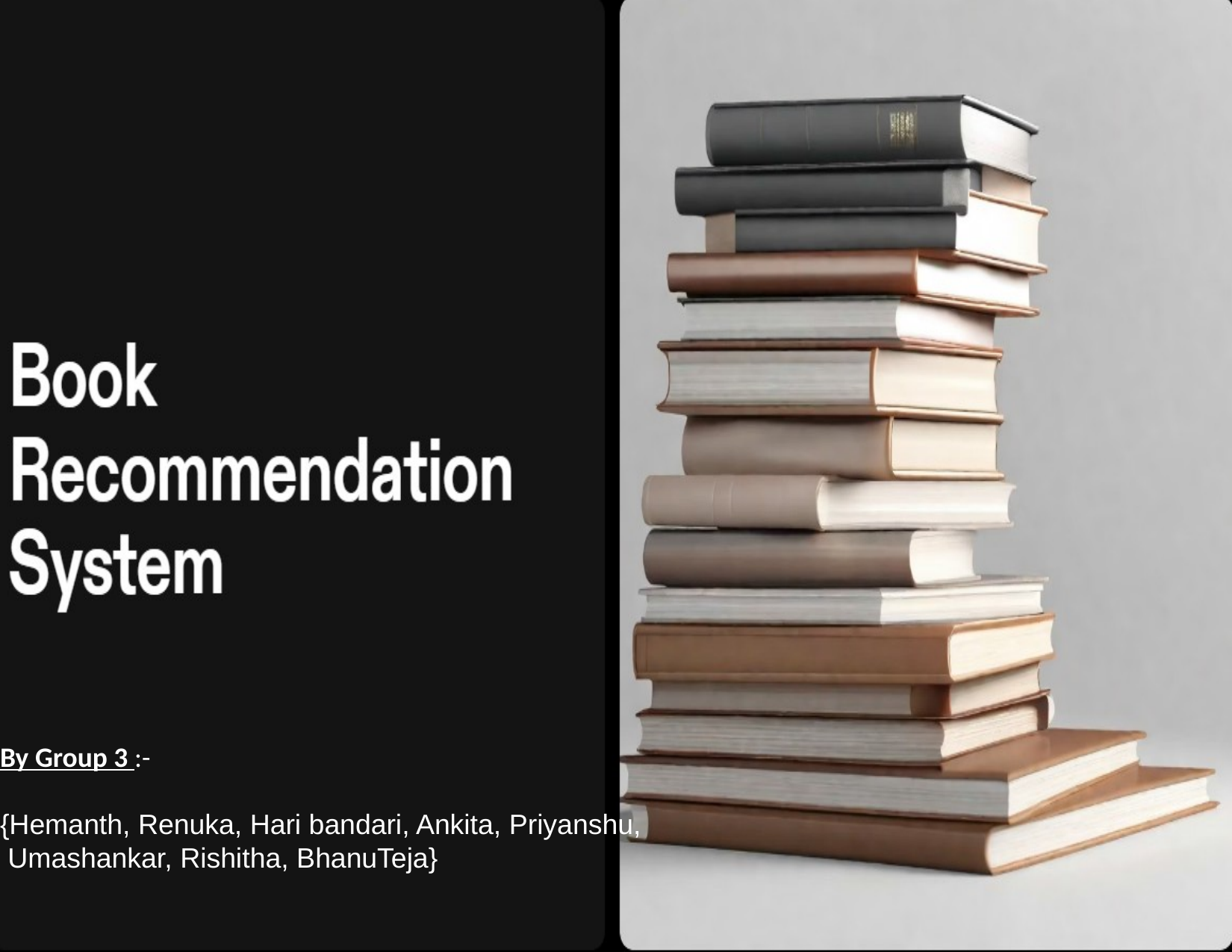

By Group 3 :-

{Hemanth, Renuka, Hari bandari, Ankita, Priyanshu,
 Umashankar, Rishitha, BhanuTeja}